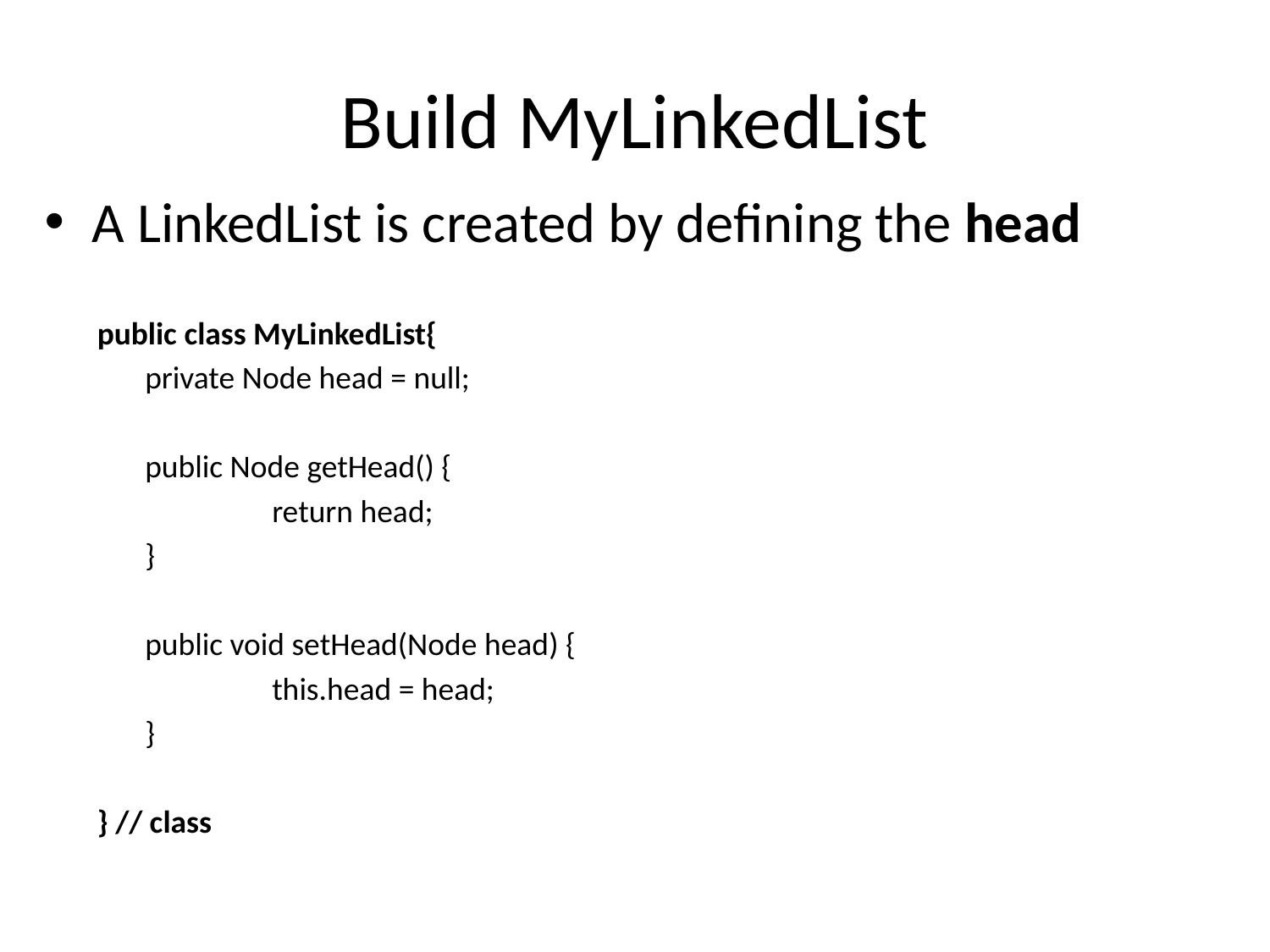

# Build MyLinkedList
A LinkedList is created by defining the head
public class MyLinkedList{
	private Node head = null;

	public Node getHead() {
		return head;
	}

	public void setHead(Node head) {
		this.head = head;
	}

} // class